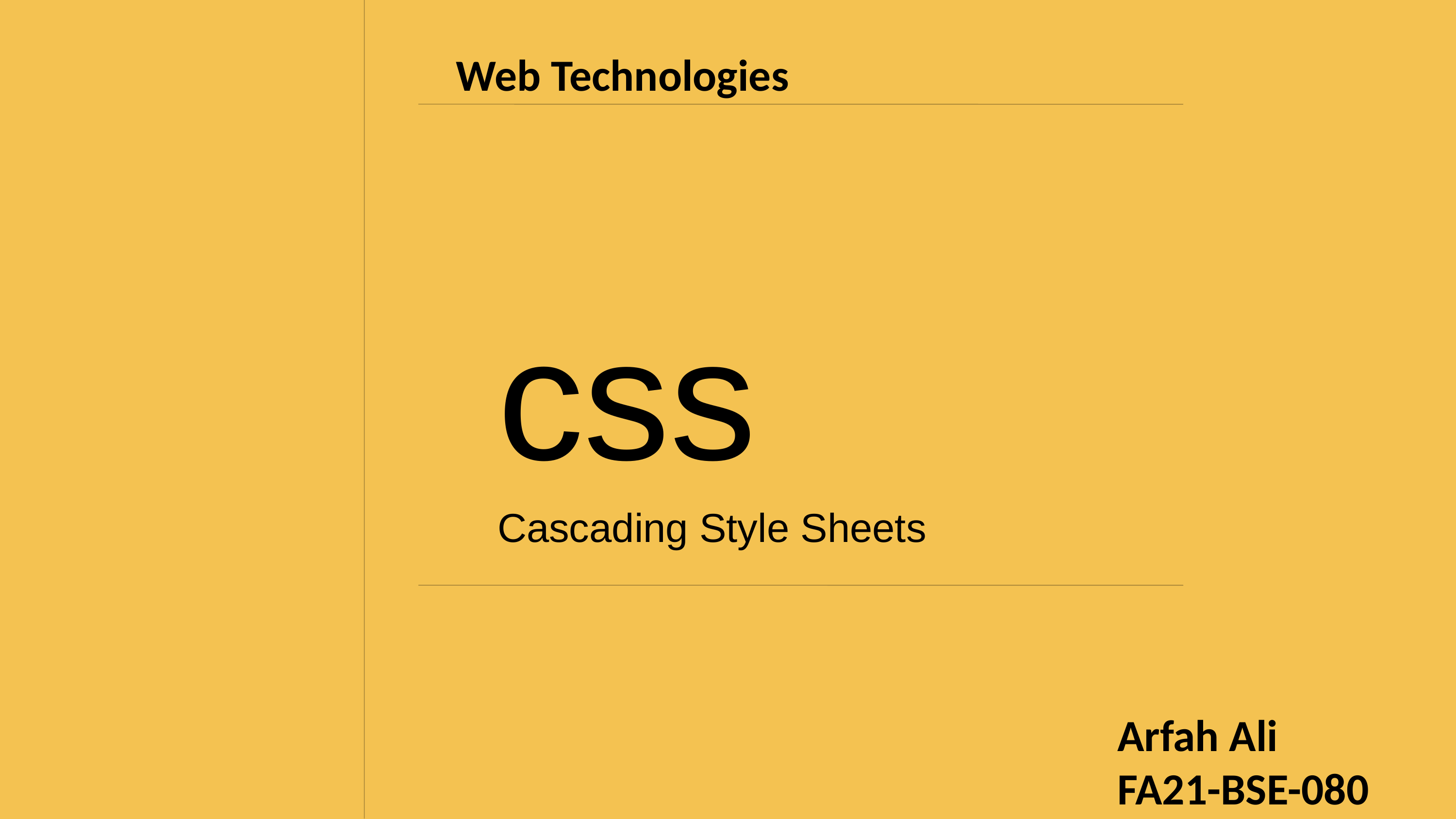

Web Technologies

css
Cascading Style Sheets

Arfah Ali
FA21-BSE-080